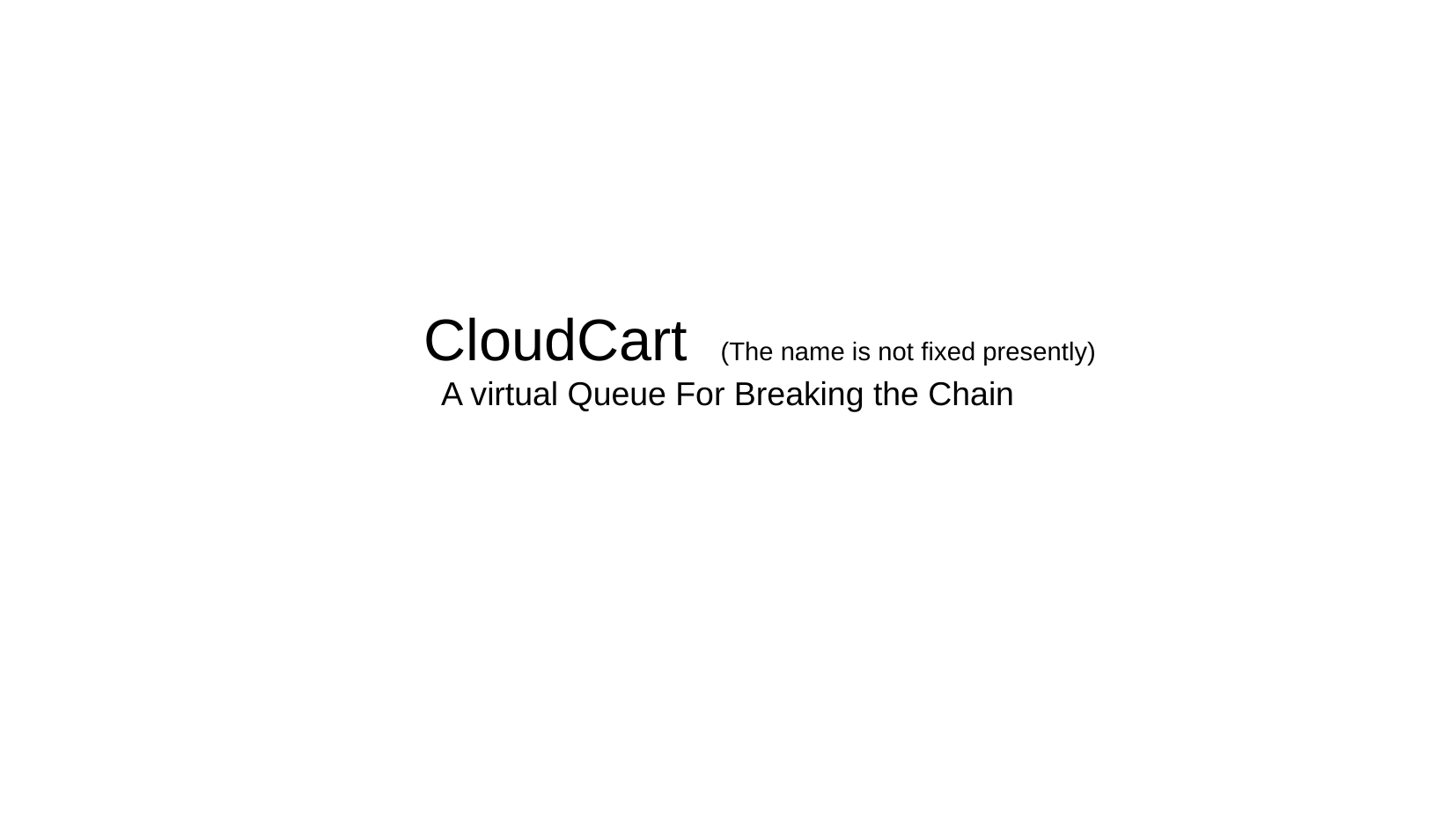

CloudCart  (The name is not fixed presently)
A virtual Queue For Breaking the Chain